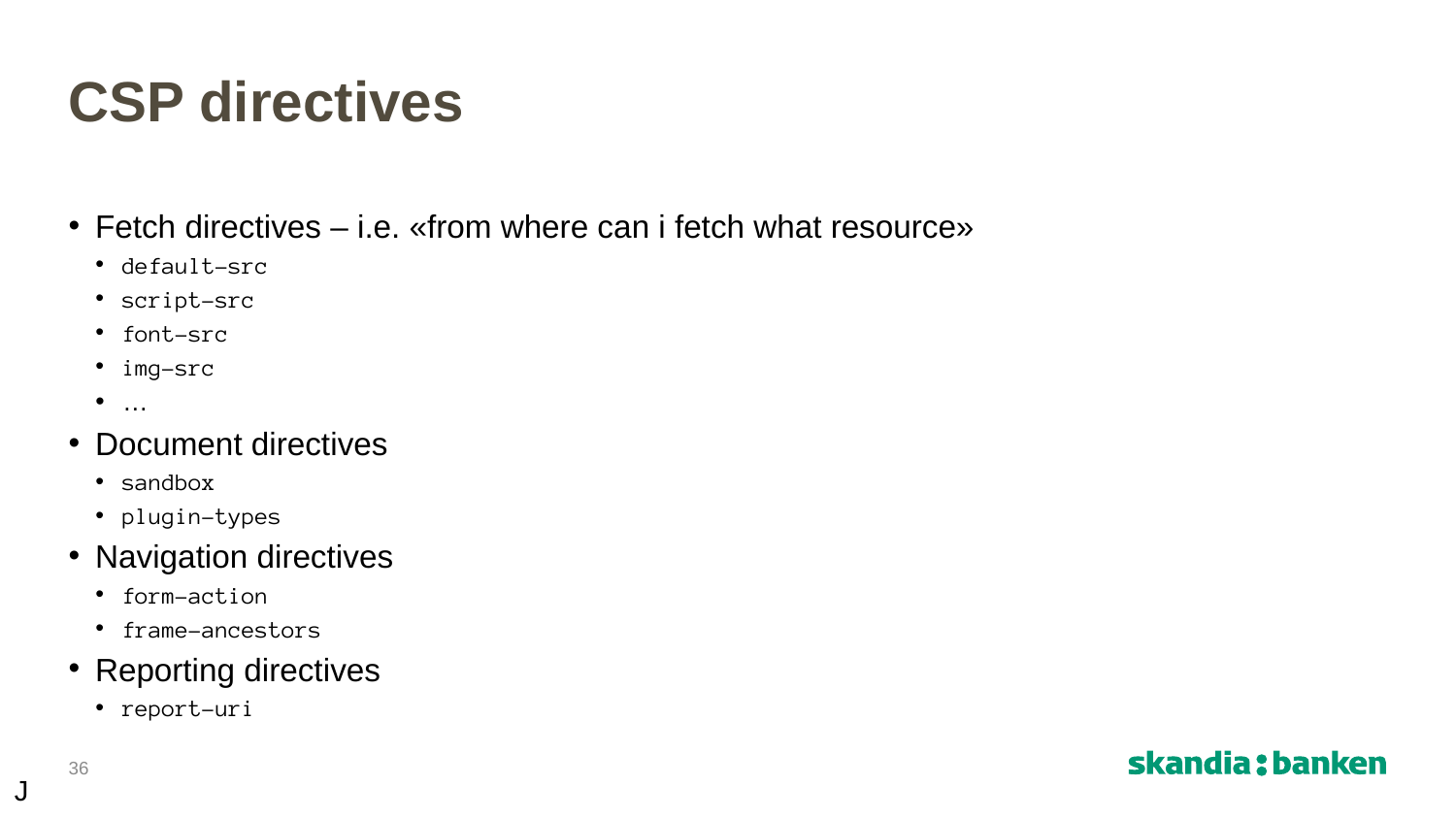

# CSP directives
Fetch directives – i.e. «from where can i fetch what resource»
default-src
script-src
font-src
img-src
…
Document directives
sandbox
plugin-types
Navigation directives
form-action
frame-ancestors
Reporting directives
report-uri

36
J